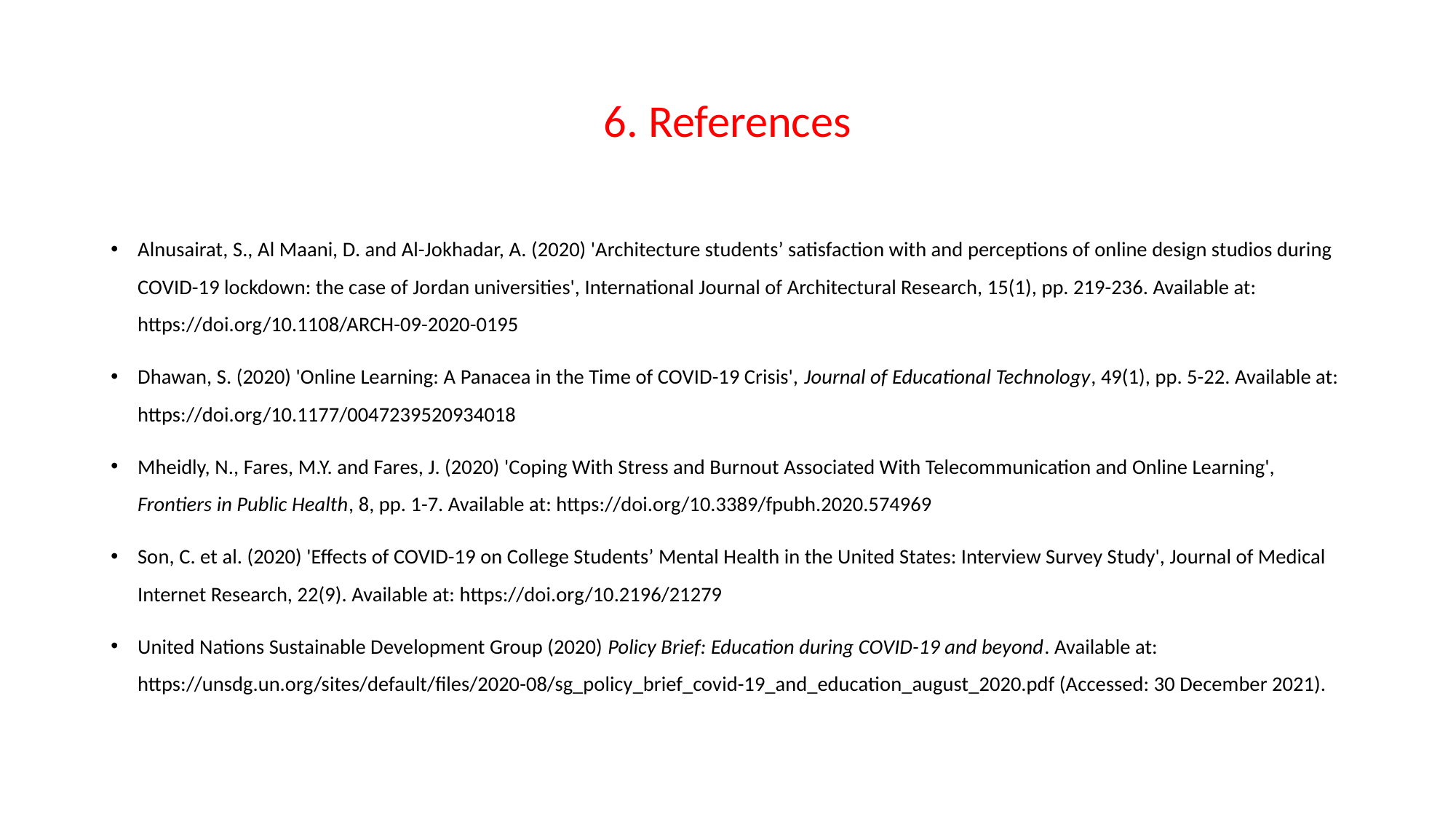

# 6. References
Alnusairat, S., Al Maani, D. and Al-Jokhadar, A. (2020) 'Architecture students’ satisfaction with and perceptions of online design studios during COVID-19 lockdown: the case of Jordan universities', International Journal of Architectural Research, 15(1), pp. 219-236. Available at: https://doi.org/10.1108/ARCH-09-2020-0195
Dhawan, S. (2020) 'Online Learning: A Panacea in the Time of COVID-19 Crisis', Journal of Educational Technology, 49(1), pp. 5-22. Available at: https://doi.org/10.1177/0047239520934018
Mheidly, N., Fares, M.Y. and Fares, J. (2020) 'Coping With Stress and Burnout Associated With Telecommunication and Online Learning', Frontiers in Public Health, 8, pp. 1-7. Available at: https://doi.org/10.3389/fpubh.2020.574969
Son, C. et al. (2020) 'Effects of COVID-19 on College Students’ Mental Health in the United States: Interview Survey Study', Journal of Medical Internet Research, 22(9). Available at: https://doi.org/10.2196/21279
United Nations Sustainable Development Group (2020) Policy Brief: Education during COVID-19 and beyond. Available at: https://unsdg.un.org/sites/default/files/2020-08/sg_policy_brief_covid-19_and_education_august_2020.pdf (Accessed: 30 December 2021).